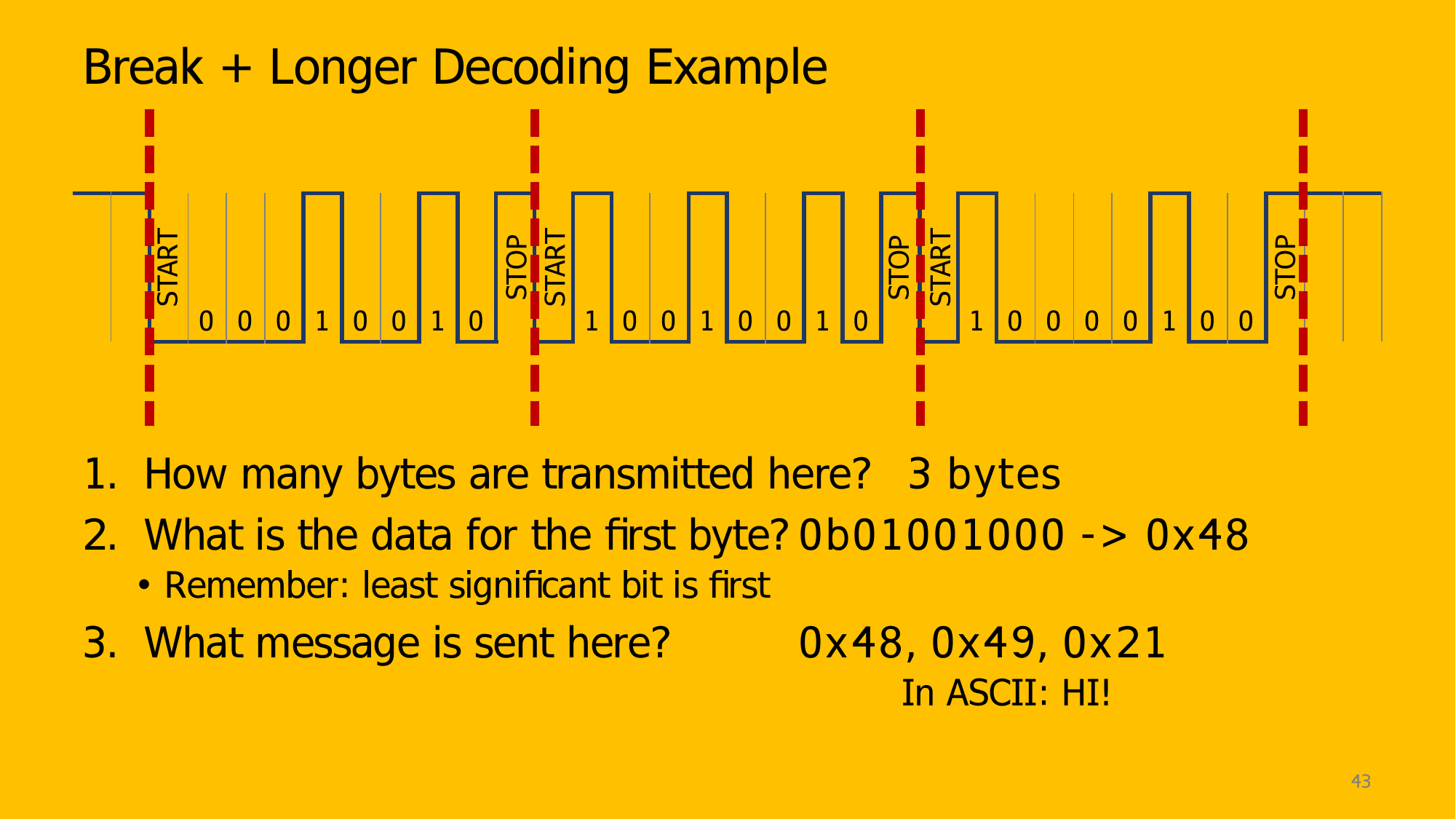

# Break + Longer Decoding Example
|  |  |  | 0 | 0 | 0 | 1 | 0 | 0 | 1 | 0 |  |  | 1 | 0 | 0 | 1 | 0 | 0 | 1 | 0 |  |  | 1 | 0 | 0 | 0 | 0 | 1 | 0 | 0 |  |  |  |
| --- | --- | --- | --- | --- | --- | --- | --- | --- | --- | --- | --- | --- | --- | --- | --- | --- | --- | --- | --- | --- | --- | --- | --- | --- | --- | --- | --- | --- | --- | --- | --- | --- | --- |
START
STOP
START
START
STOP
STOP
How many bytes are transmitted here?	3 bytes
What is the data for the first byte?	0b01001000 -> 0x48
Remember: least significant bit is first
What message is sent here?		0x48, 0x49, 0x21
							In ASCII: HI!
43